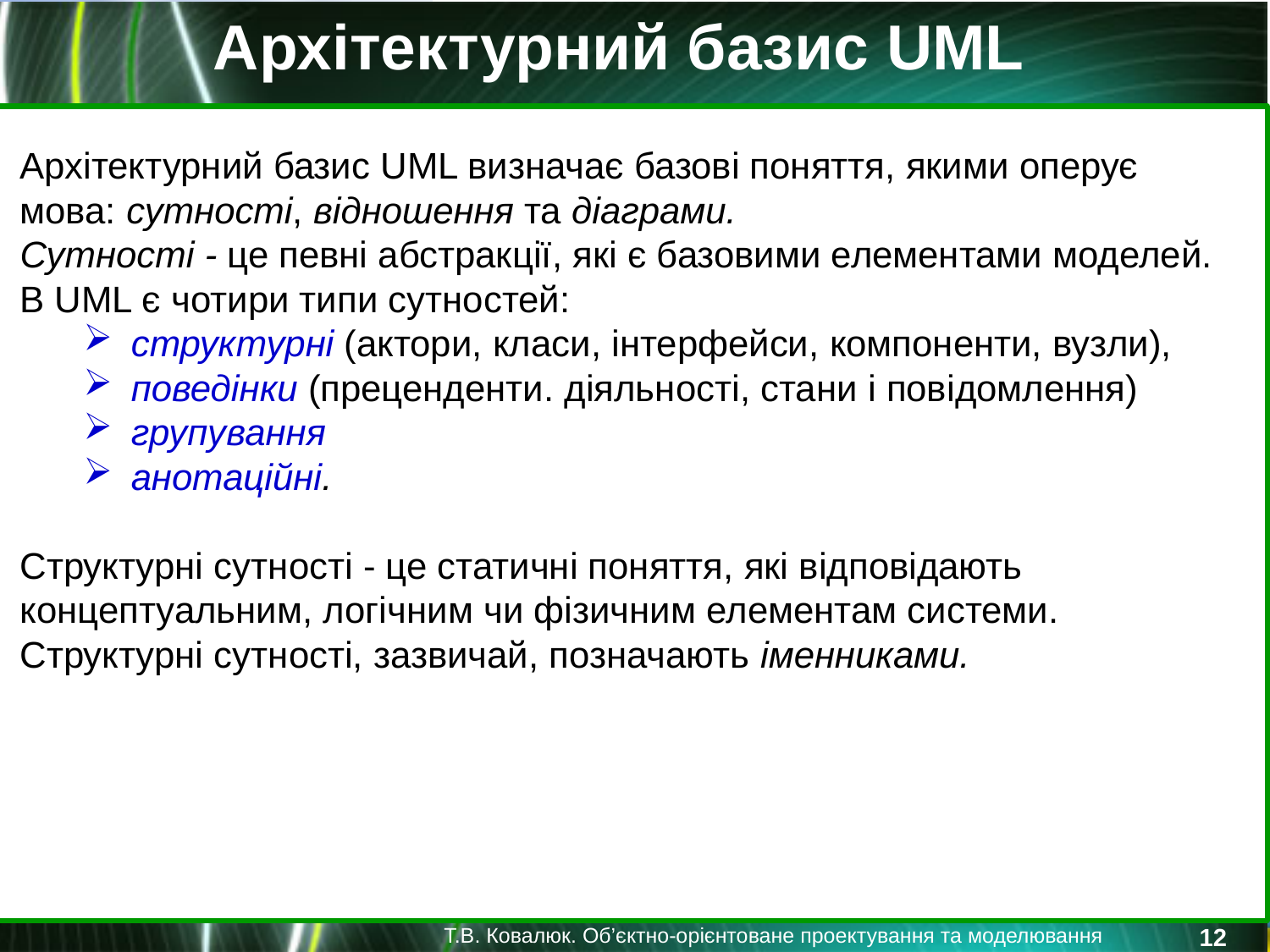

Архітектурний базис UML
Архітектурний базис UML визначає базові поняття, якими оперує мова: сутності, відношення та діаграми.
Сутності - це певні абстракції, які є базовими елементами моделей. В UML є чотири типи сутностей:
структурні (актори, класи, інтерфейси, компоненти, вузли),
поведінки (преценденти. діяльності, стани і повідомлення)
групування
анотаційні.

Структурні сутності - це статичні поняття, які відповідають концептуальним, логічним чи фізичним елементам системи. Структурні сутності, зазвичай, позначають іменниками.
12